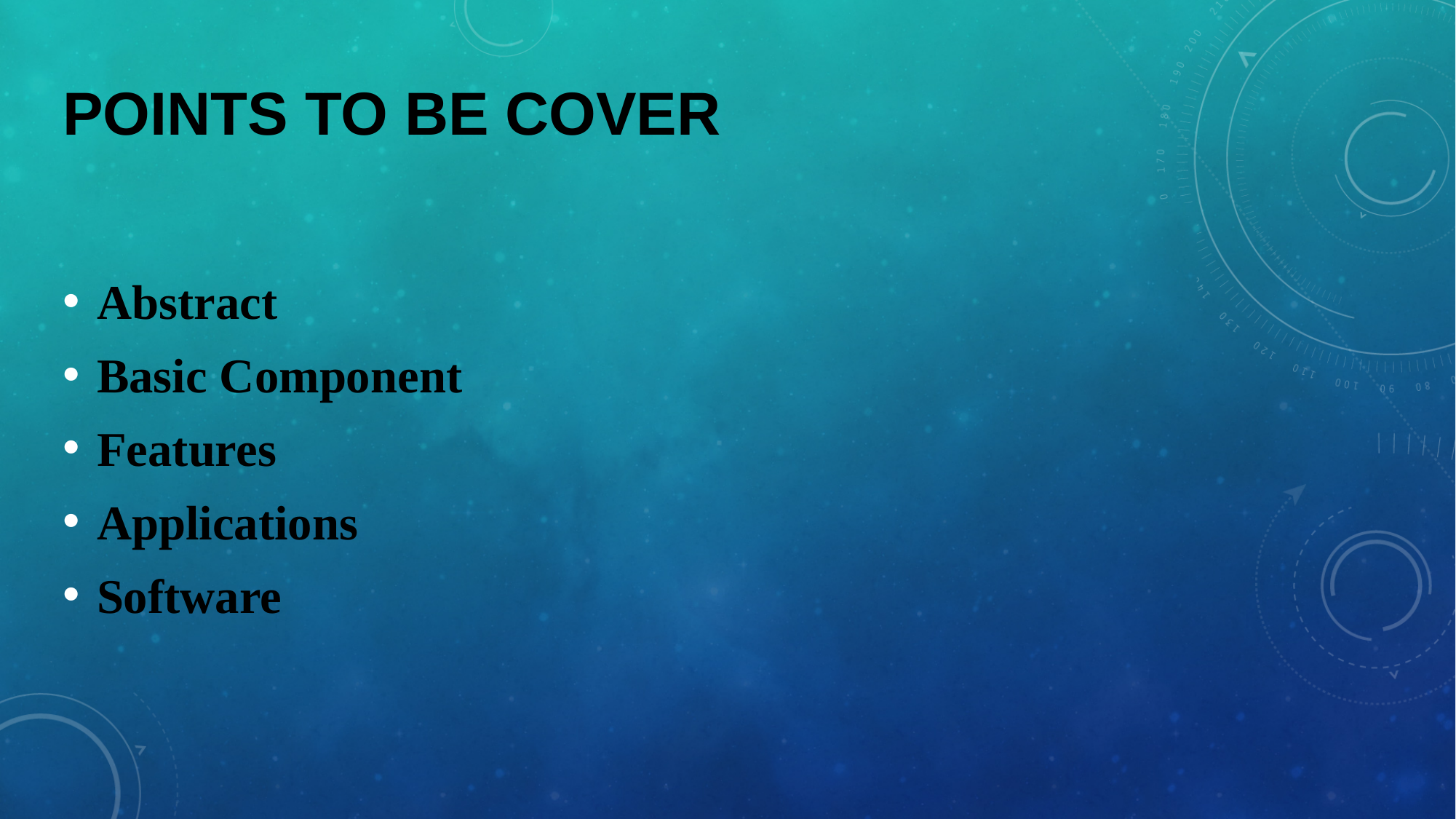

Points To Be Cover
Abstract
Basic Component
Features
Applications
Software